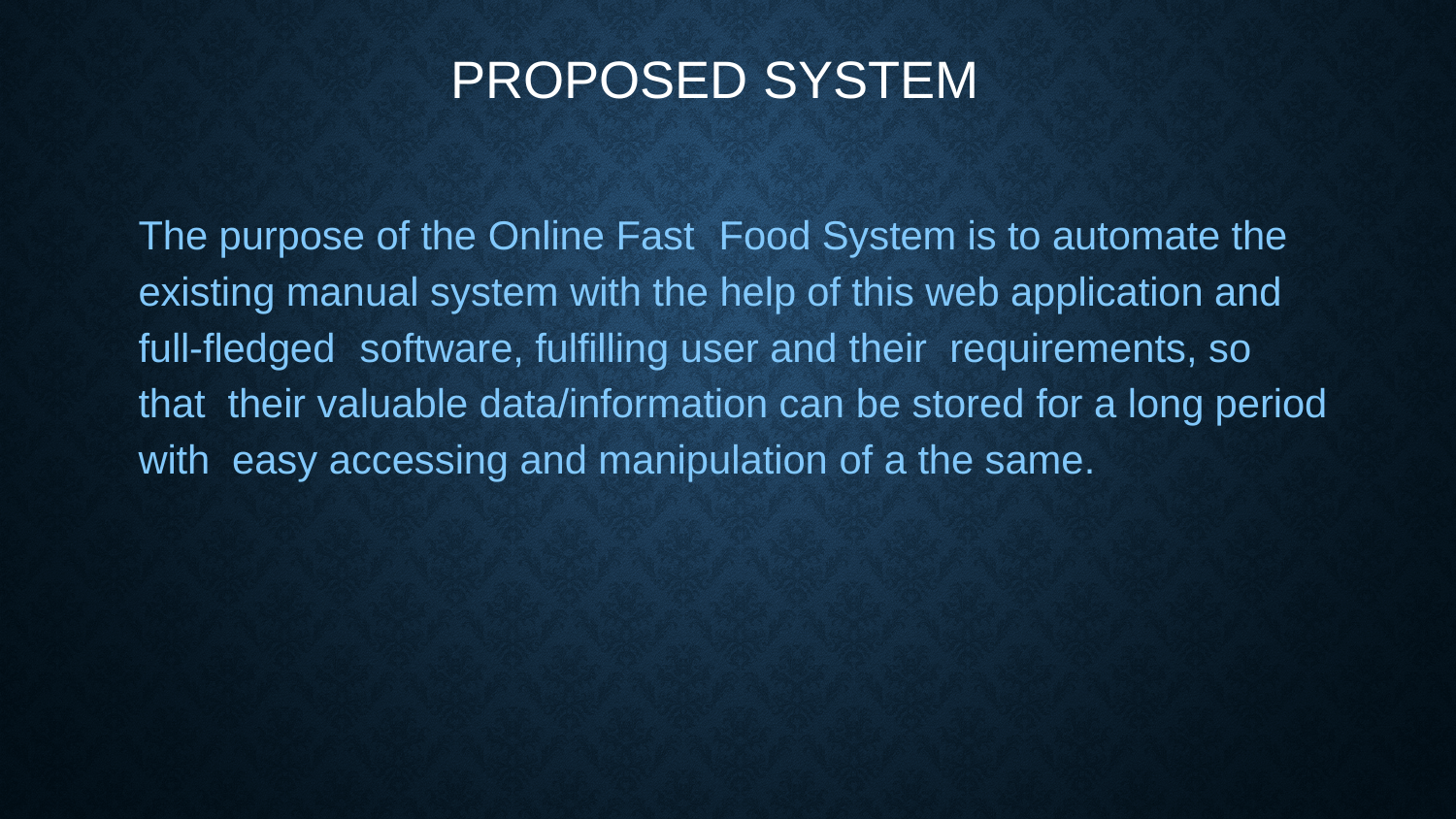

# Proposed System
The purpose of the Online Fast	Food System is to automate the  existing manual system with the help of this web application and  full-fledged	software, fulfilling user and their	requirements, so that  their valuable data/information can be stored for a long period with  easy accessing and manipulation of a the same.